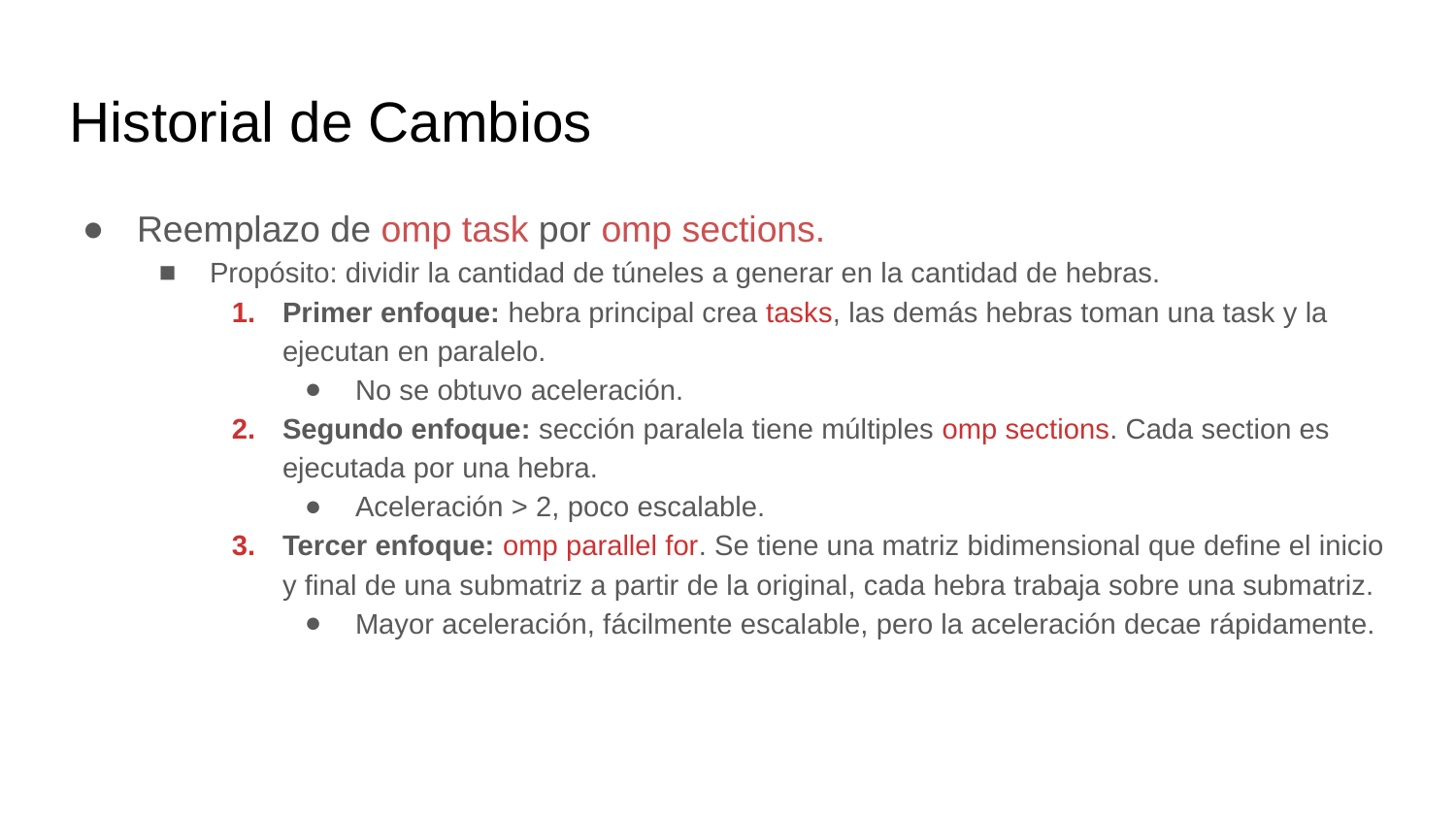

# Historial de Cambios
Reemplazo de omp task por omp sections.
Propósito: dividir la cantidad de túneles a generar en la cantidad de hebras.
Primer enfoque: hebra principal crea tasks, las demás hebras toman una task y la ejecutan en paralelo.
No se obtuvo aceleración.
Segundo enfoque: sección paralela tiene múltiples omp sections. Cada section es ejecutada por una hebra.
Aceleración > 2, poco escalable.
Tercer enfoque: omp parallel for. Se tiene una matriz bidimensional que define el inicio y final de una submatriz a partir de la original, cada hebra trabaja sobre una submatriz.
Mayor aceleración, fácilmente escalable, pero la aceleración decae rápidamente.